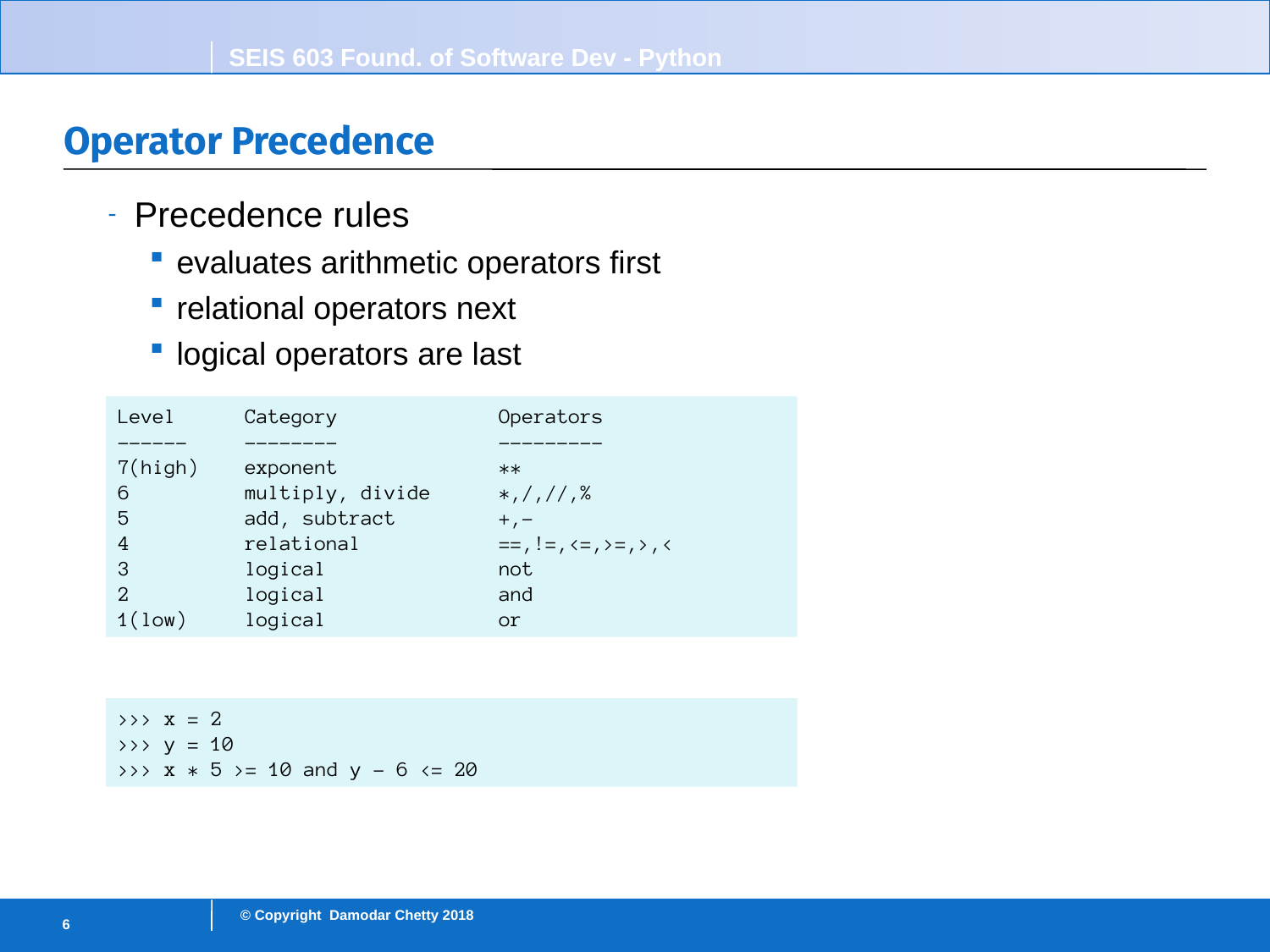

# Operator Precedence
Precedence rules
evaluates arithmetic operators first
relational operators next
logical operators are last
Level	Category		Operators
------  	--------		---------
7(high)	exponent		**
6	multiply, divide	*,/,//,%
5	add, subtract	+,-
4	relational		==,!=,<=,>=,>,<
3	logical		not
2	logical		and
1(low)	logical		or
>>> x = 2
>>> y = 10
>>> x * 5 >= 10 and y - 6 <= 20
6